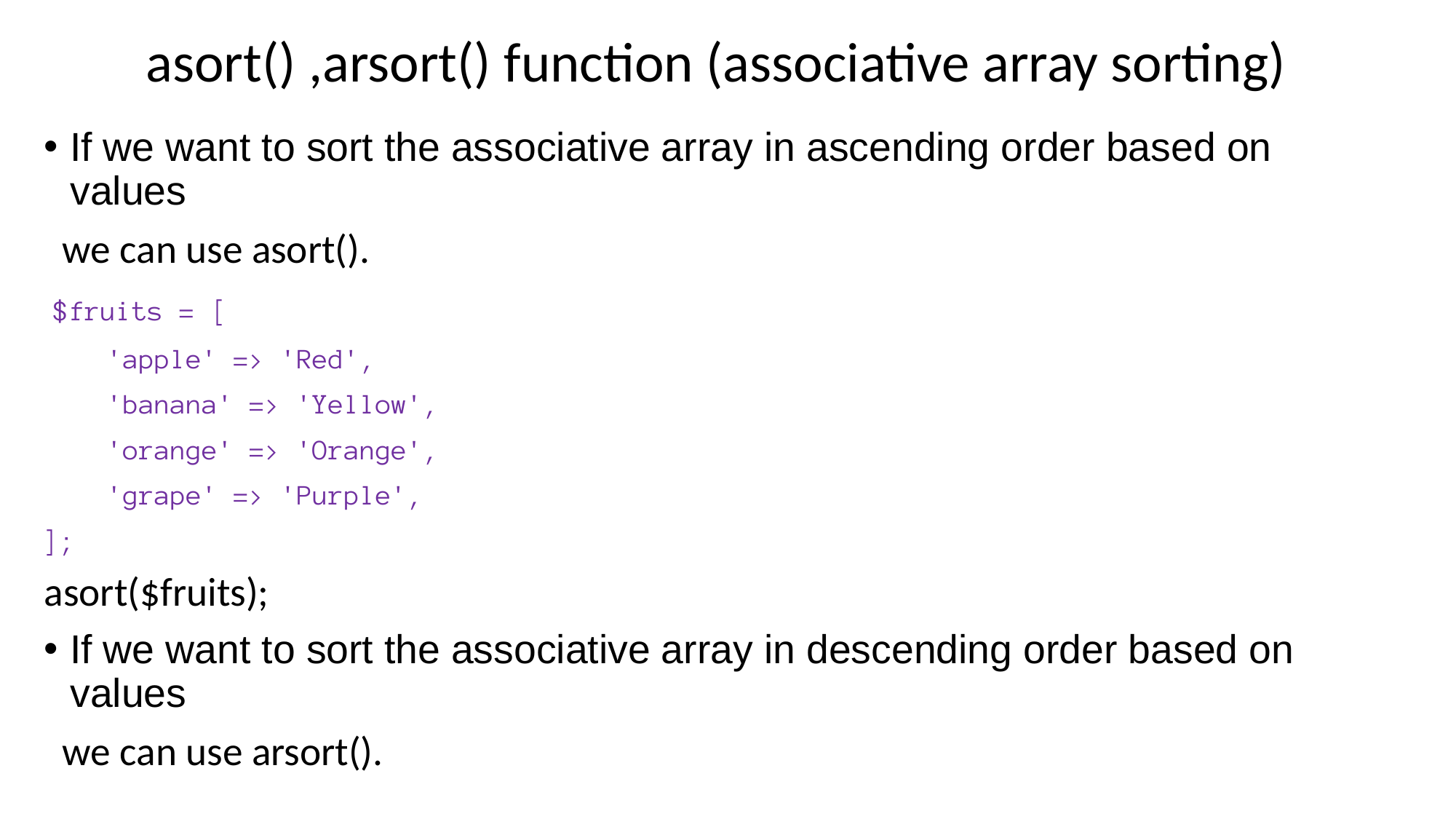

# asort() ,arsort() function (associative array sorting)
If we want to sort the associative array in ascending order based on values
  we can use asort().
 $fruits = [
    'apple' => 'Red',
    'banana' => 'Yellow',
    'orange' => 'Orange',
    'grape' => 'Purple',
];
asort($fruits);
If we want to sort the associative array in descending order based on values
  we can use arsort().